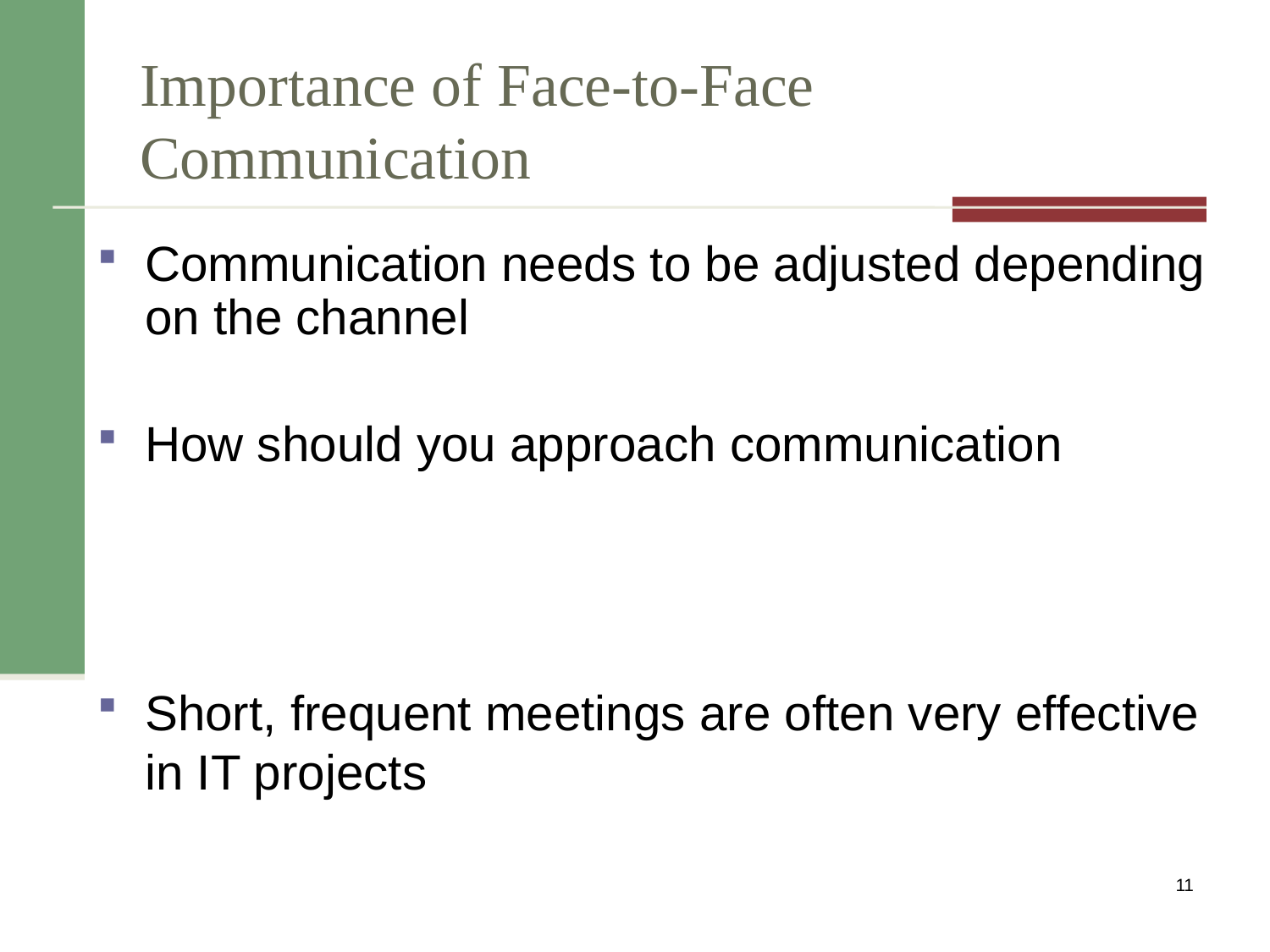

# Importance of Face-to-Face Communication
Communication needs to be adjusted depending on the channel

How should you approach communication

Short, frequent meetings are often very effective in IT projects

11